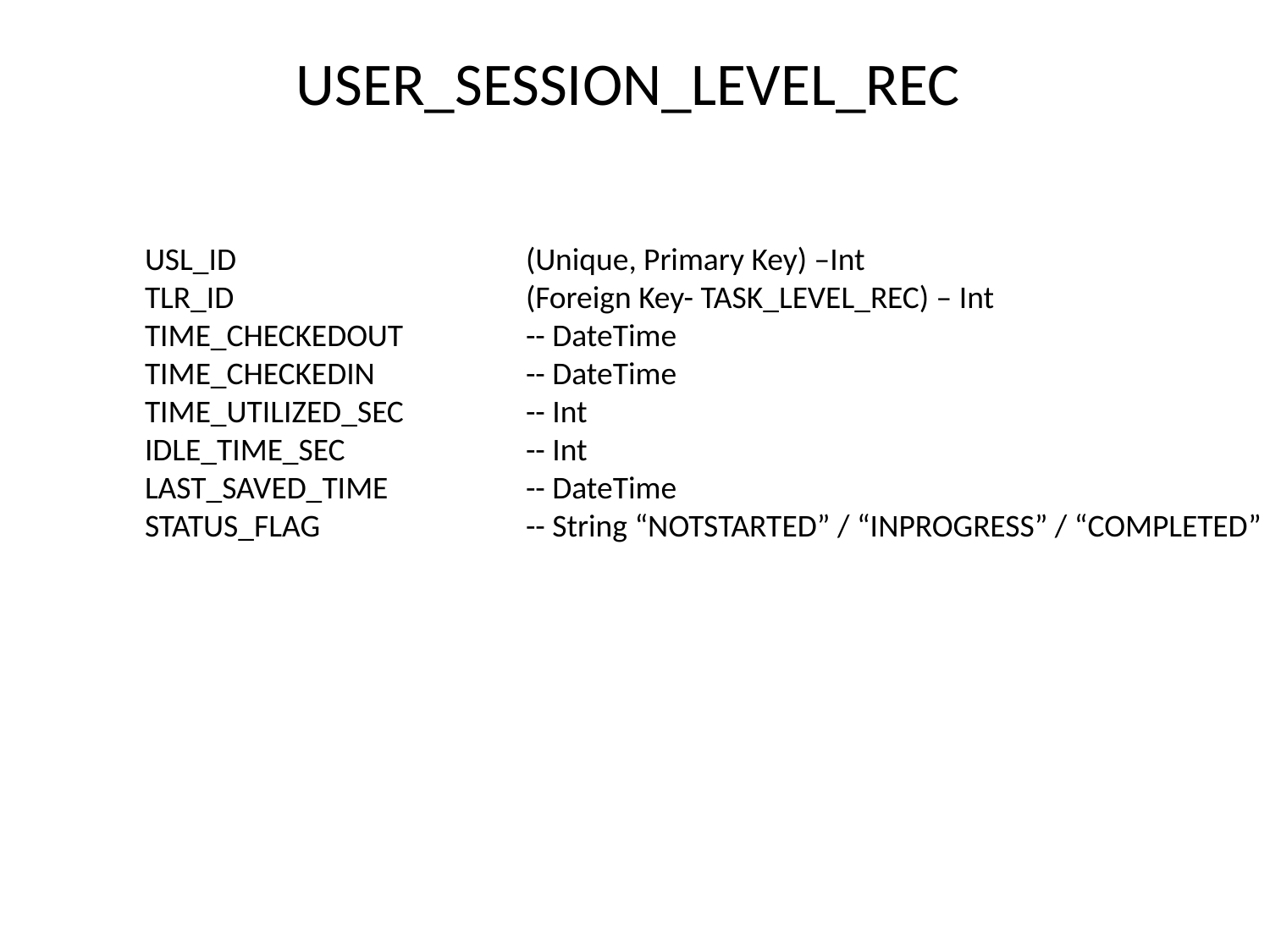

# USER_SESSION_LEVEL_REC
USL_ID			(Unique, Primary Key) –Int
TLR_ID			(Foreign Key- TASK_LEVEL_REC) – Int
TIME_CHECKEDOUT	-- DateTime
TIME_CHECKEDIN		-- DateTime
TIME_UTILIZED_SEC	-- Int
IDLE_TIME_SEC		-- Int
LAST_SAVED_TIME		-- DateTime
STATUS_FLAG		-- String “NOTSTARTED” / “INPROGRESS” / “COMPLETED”